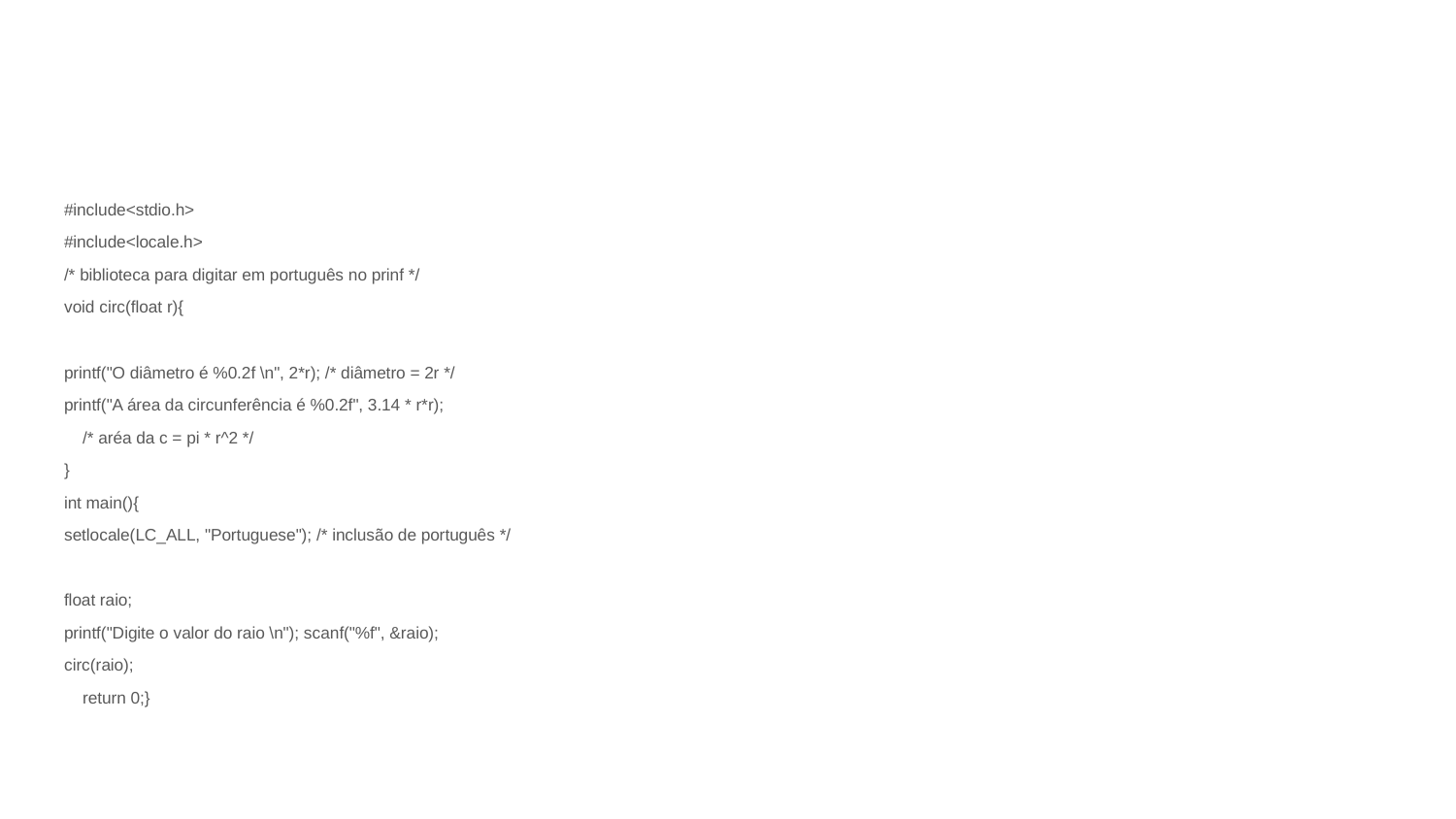

#
#include<stdio.h>
#include<locale.h>
/* biblioteca para digitar em português no prinf */
void circ(float r){

printf("O diâmetro é %0.2f \n", 2*r); /* diâmetro = 2r */
printf("A área da circunferência é %0.2f", 3.14 * r*r);
    /* aréa da c = pi * r^2 */
}
int main(){
setlocale(LC_ALL, "Portuguese"); /* inclusão de português */

float raio;
printf("Digite o valor do raio \n"); scanf("%f", &raio);
circ(raio);
    return 0;}